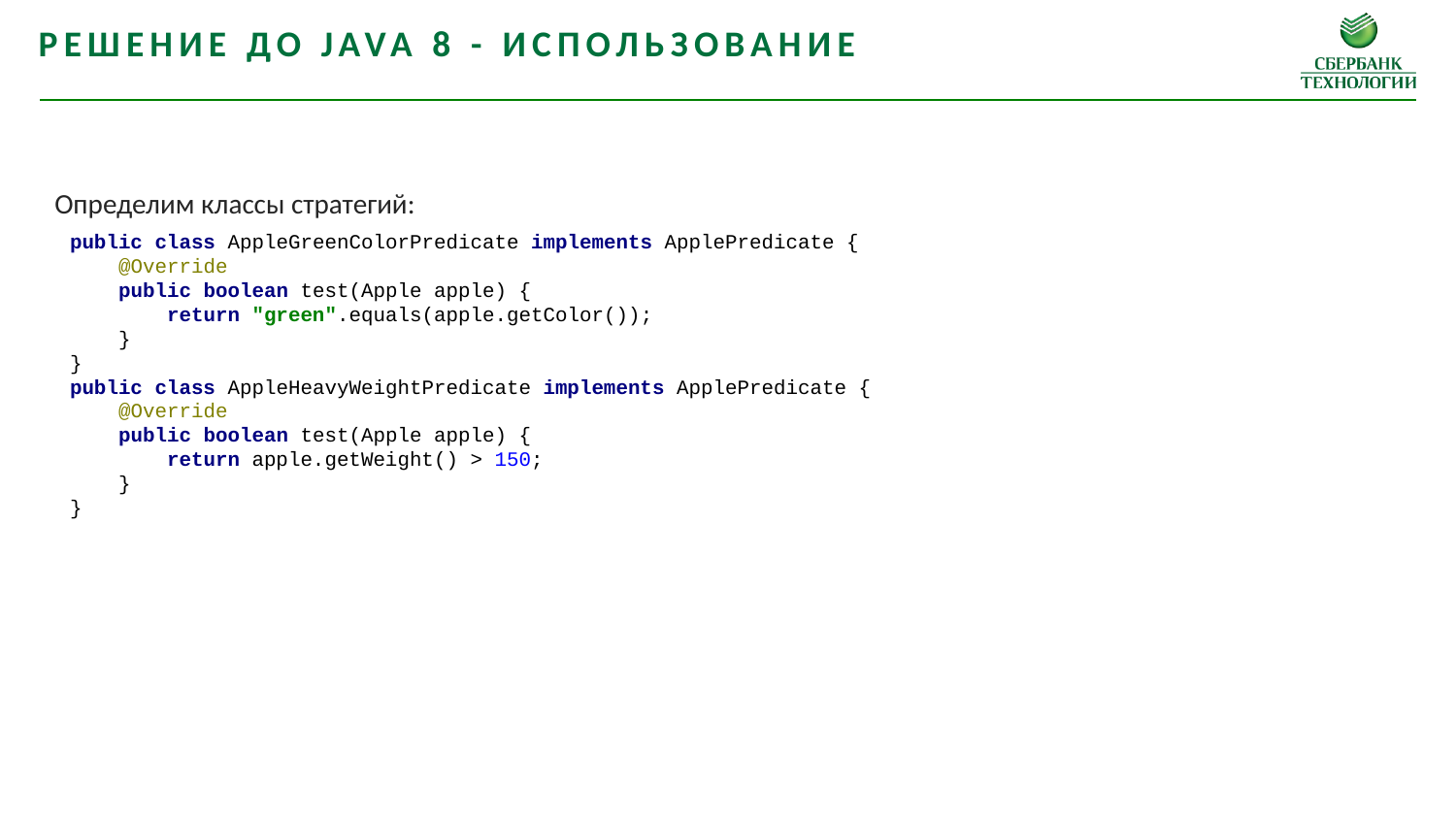

Решение до java 8 - использование
Определим классы стратегий:

public class AppleGreenColorPredicate implements ApplePredicate {
    @Override
    public boolean test(Apple apple) {
        return "green".equals(apple.getColor());
    }
}
public class AppleHeavyWeightPredicate implements ApplePredicate {
    @Override
    public boolean test(Apple apple) {
        return apple.getWeight() > 150;
    }
}